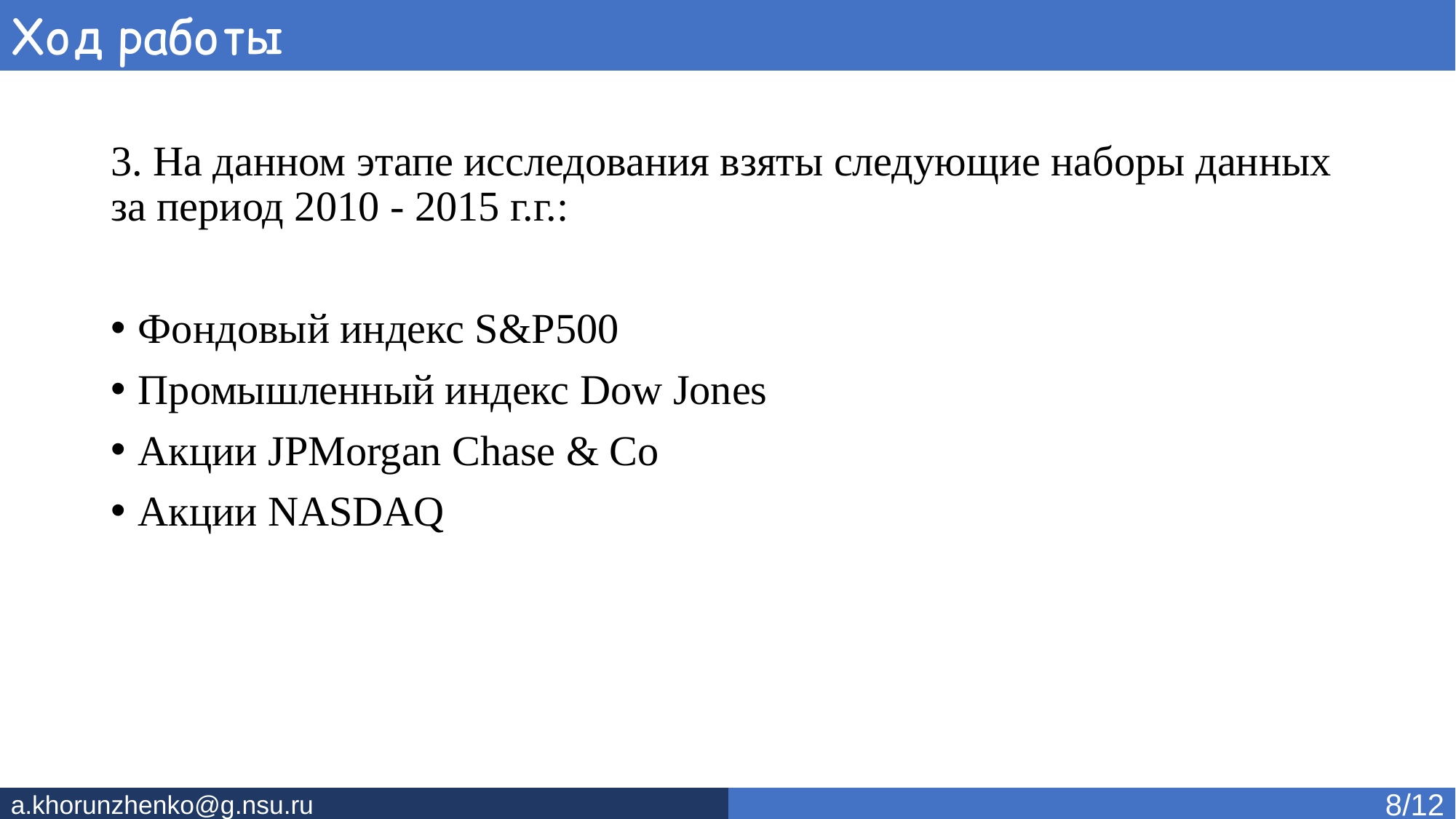

Ход работы
3. На данном этапе исследования взяты следующие наборы данных за период 2010 - 2015 г.г.:

Фондовый индекс S&P500
Промышленный индекс Dow Jones
Акции JPMorgan Chase & Co
Акции NASDAQ
8
a.khorunzhenko@g.nsu.ru
8/12